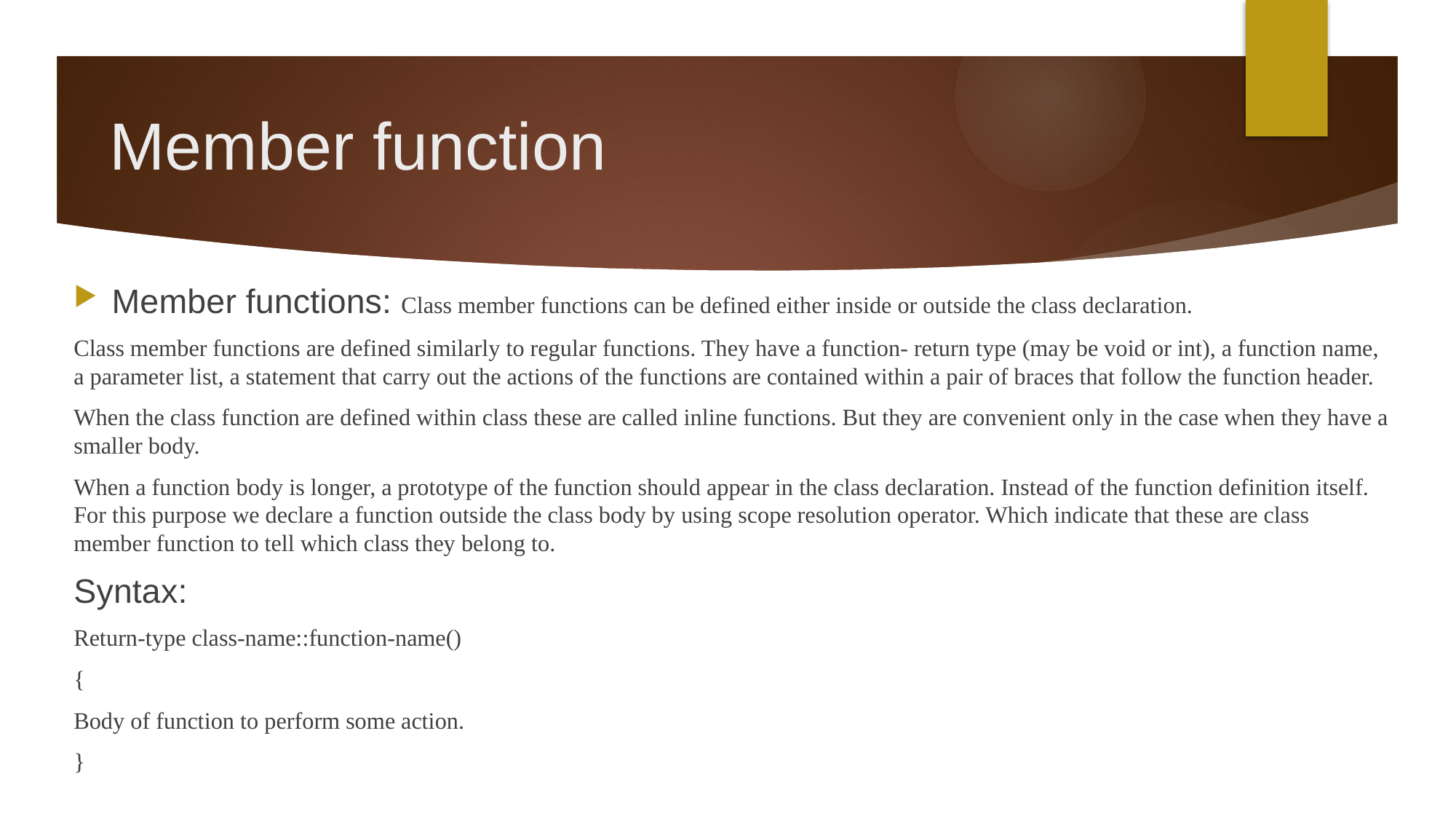

# Member function
Member functions: Class member functions can be defined either inside or outside the class declaration.
Class member functions are defined similarly to regular functions. They have a function- return type (may be void or int), a function name, a parameter list, a statement that carry out the actions of the functions are contained within a pair of braces that follow the function header.
When the class function are defined within class these are called inline functions. But they are convenient only in the case when they have a smaller body.
When a function body is longer, a prototype of the function should appear in the class declaration. Instead of the function definition itself. For this purpose we declare a function outside the class body by using scope resolution operator. Which indicate that these are class member function to tell which class they belong to.
Syntax:
Return-type class-name::function-name()
{
Body of function to perform some action.
}